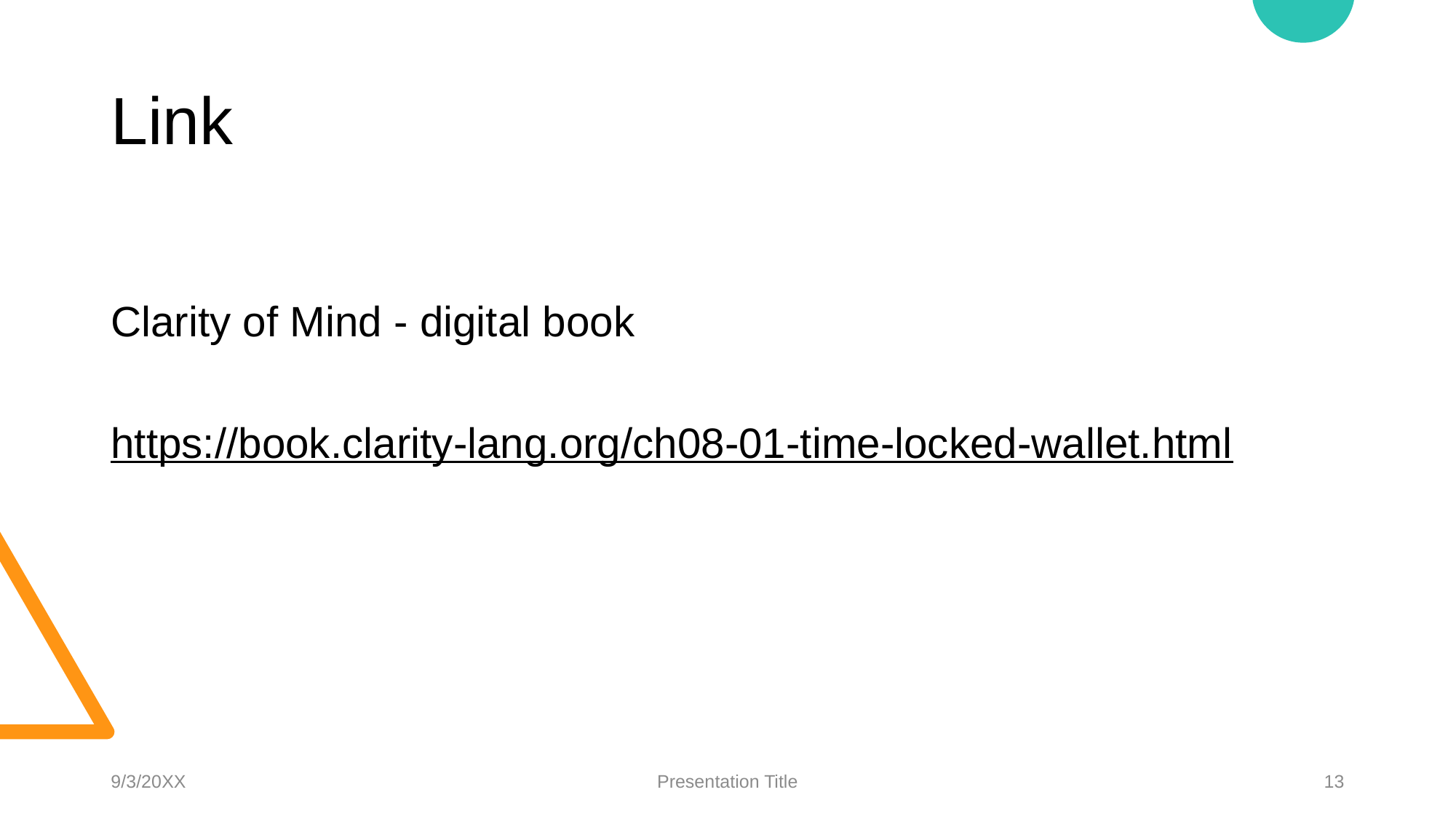

# Link

Clarity of Mind - digital book

https://book.clarity-lang.org/ch08-01-time-locked-wallet.html
9/3/20XX
Presentation Title
13